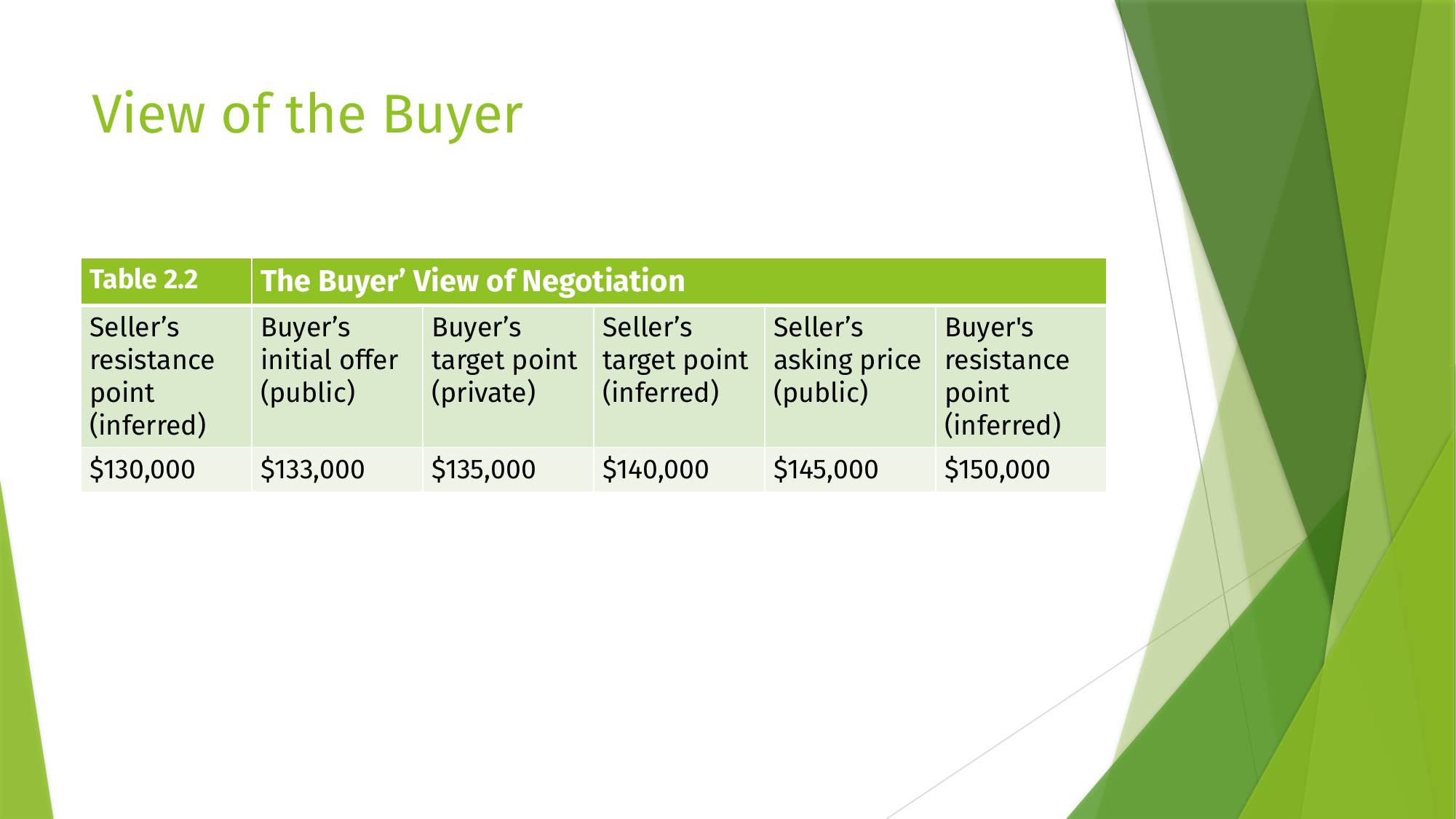

# View of the Buyer
| Table 2.2 | The Buyer’ View of Negotiation |  |  |  |  |
| --- | --- | --- | --- | --- | --- |
| Seller’s resistance point (inferred) | Buyer’s initial offer (public) | Buyer’s target point (private) | Seller’s target point (inferred) | Seller’s asking price (public) | Buyer's resistance point (inferred) |
| $130,000 | $133,000 | $135,000 | $140,000 | $145,000 | $150,000 |